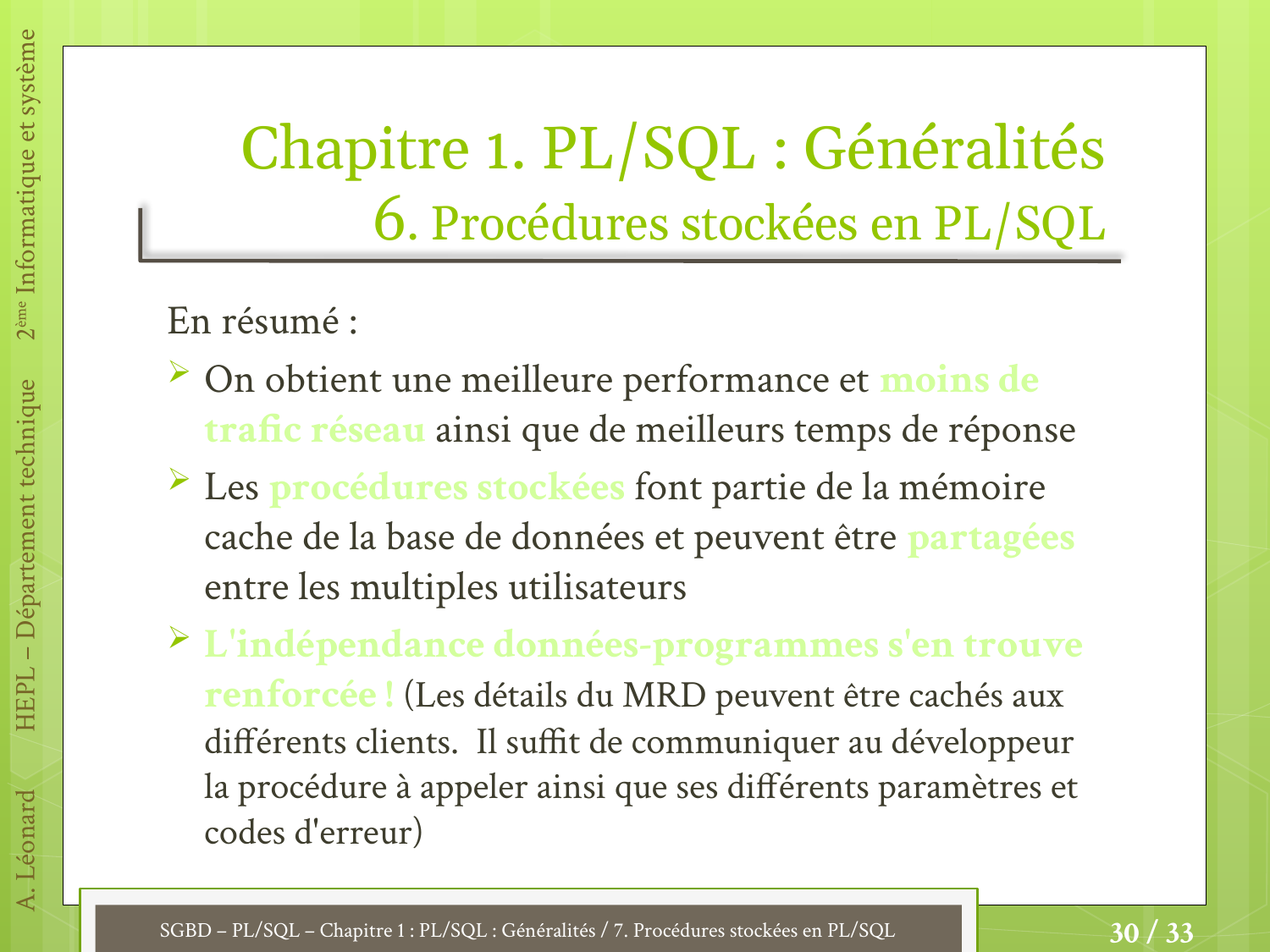

# Chapitre 1. PL/SQL : Généralités 6. Procédures stockées en PL/SQL
En résumé :
On obtient une meilleure performance et moins de trafic réseau ainsi que de meilleurs temps de réponse
Les procédures stockées font partie de la mémoire cache de la base de données et peuvent être partagées entre les multiples utilisateurs
L'indépendance données-programmes s'en trouve renforcée ! (Les détails du MRD peuvent être cachés aux différents clients.  Il suffit de communiquer au développeur la procédure à appeler ainsi que ses différents paramètres et codes d'erreur)
SGBD – PL/SQL – Chapitre 1 : PL/SQL : Généralités / 7. Procédures stockées en PL/SQL